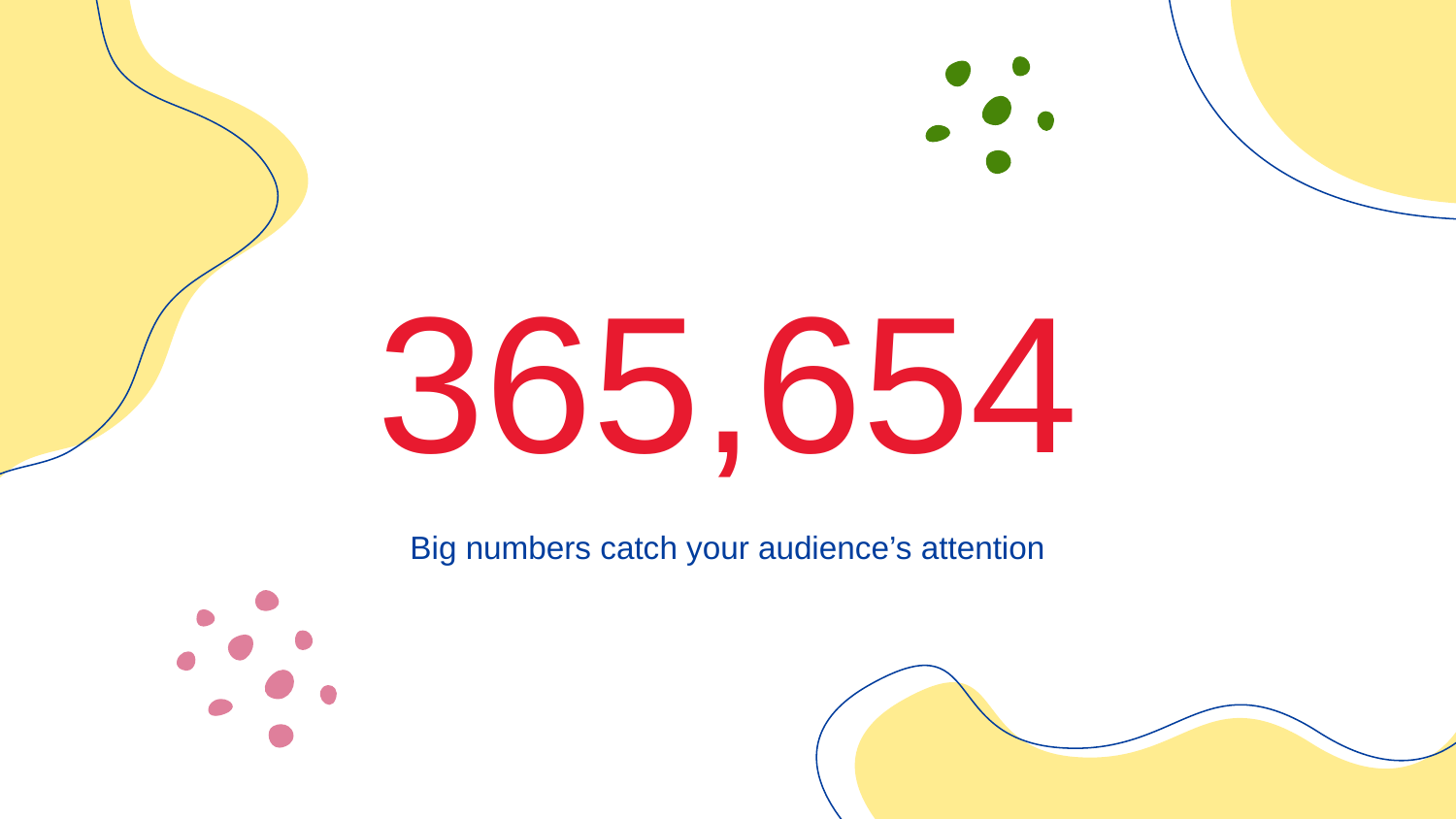

# 365,654
Big numbers catch your audience’s attention